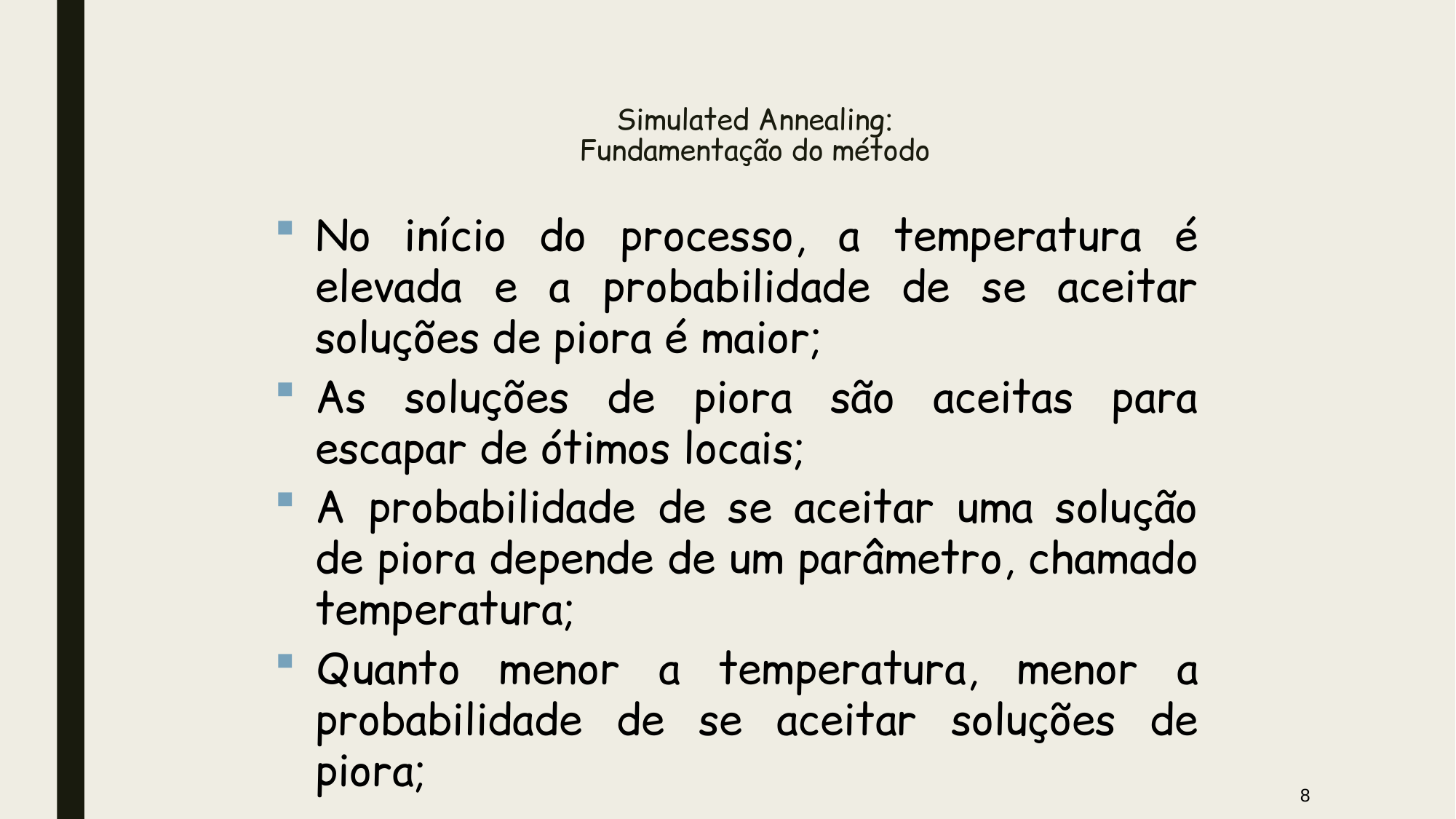

# Simulated Annealing: Fundamentação do método
No início do processo, a temperatura é elevada e a probabilidade de se aceitar soluções de piora é maior;
As soluções de piora são aceitas para escapar de ótimos locais;
A probabilidade de se aceitar uma solução de piora depende de um parâmetro, chamado temperatura;
Quanto menor a temperatura, menor a probabilidade de se aceitar soluções de piora;

8